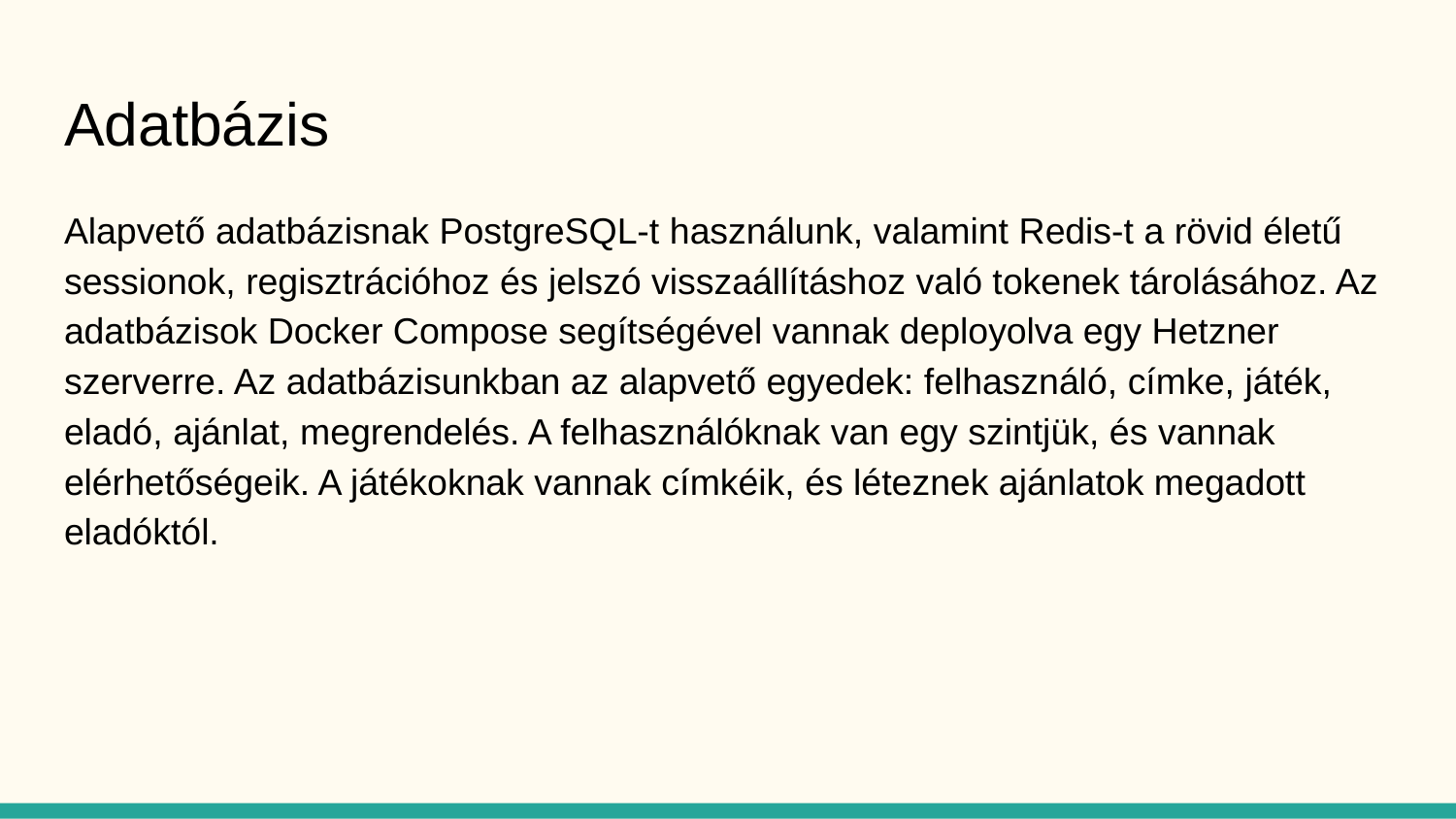

# Adatbázis
Alapvető adatbázisnak PostgreSQL-t használunk, valamint Redis-t a rövid életű sessionok, regisztrációhoz és jelszó visszaállításhoz való tokenek tárolásához. Az adatbázisok Docker Compose segítségével vannak deployolva egy Hetzner szerverre. Az adatbázisunkban az alapvető egyedek: felhasználó, címke, játék, eladó, ajánlat, megrendelés. A felhasználóknak van egy szintjük, és vannak elérhetőségeik. A játékoknak vannak címkéik, és léteznek ajánlatok megadott eladóktól.